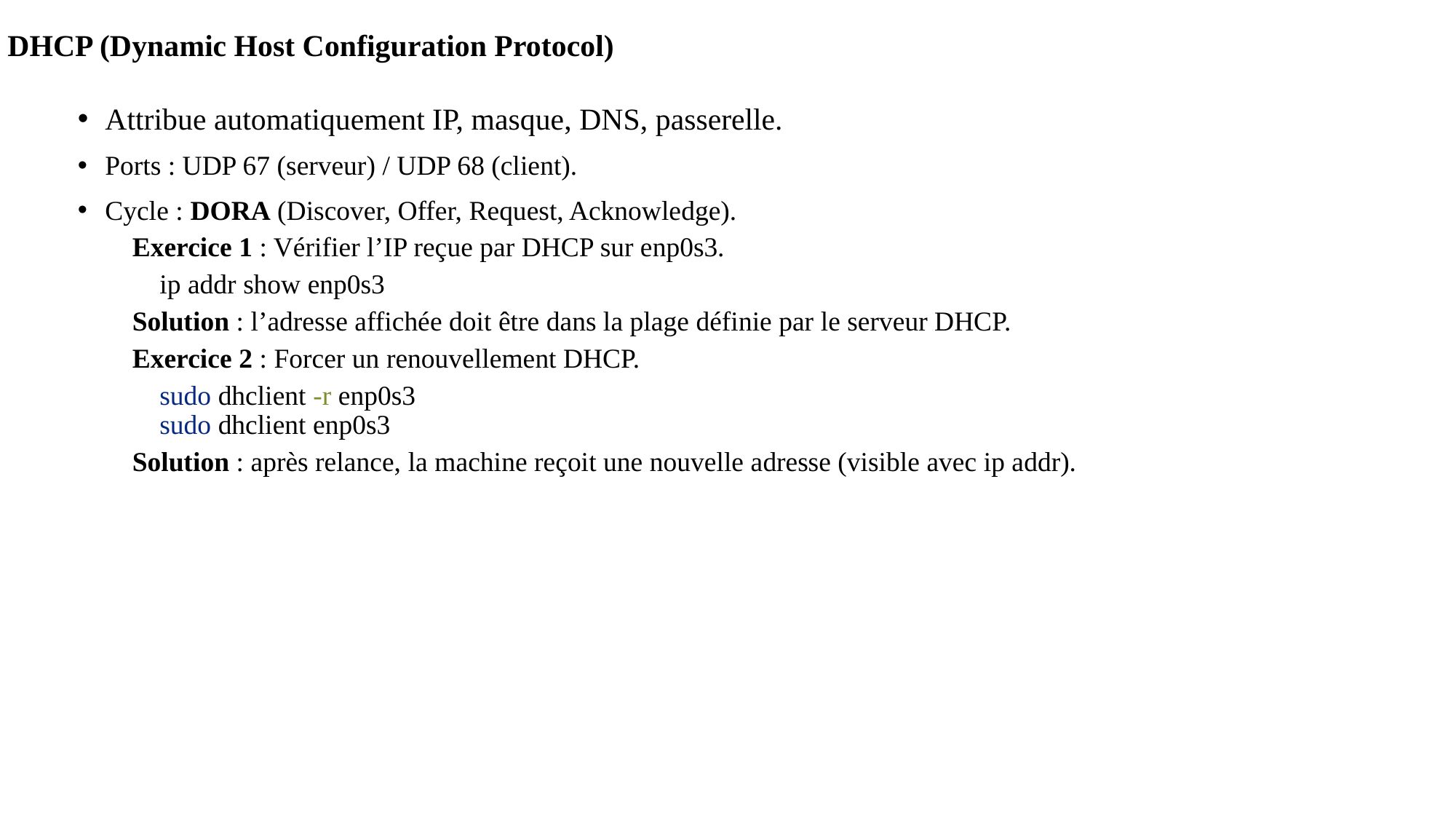

# DHCP (Dynamic Host Configuration Protocol)
Attribue automatiquement IP, masque, DNS, passerelle.
Ports : UDP 67 (serveur) / UDP 68 (client).
Cycle : DORA (Discover, Offer, Request, Acknowledge).
Exercice 1 : Vérifier l’IP reçue par DHCP sur enp0s3.
ip addr show enp0s3
Solution : l’adresse affichée doit être dans la plage définie par le serveur DHCP.
Exercice 2 : Forcer un renouvellement DHCP.
sudo dhclient -r enp0s3
sudo dhclient enp0s3
Solution : après relance, la machine reçoit une nouvelle adresse (visible avec ip addr).